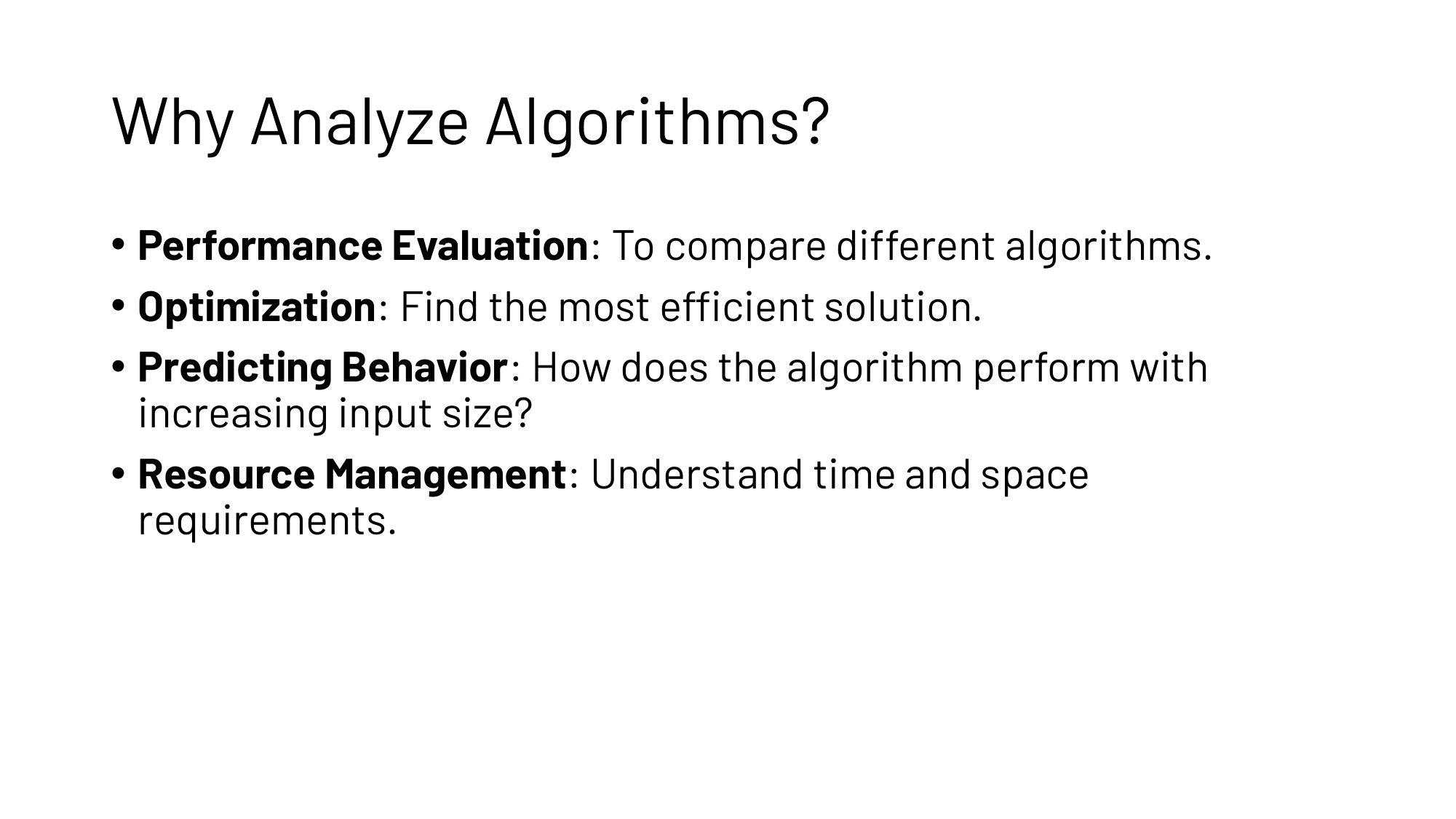

# Why Analyze Algorithms?
Performance Evaluation: To compare different algorithms.
Optimization: Find the most efficient solution.
Predicting Behavior: How does the algorithm perform with increasing input size?
Resource Management: Understand time and space requirements.